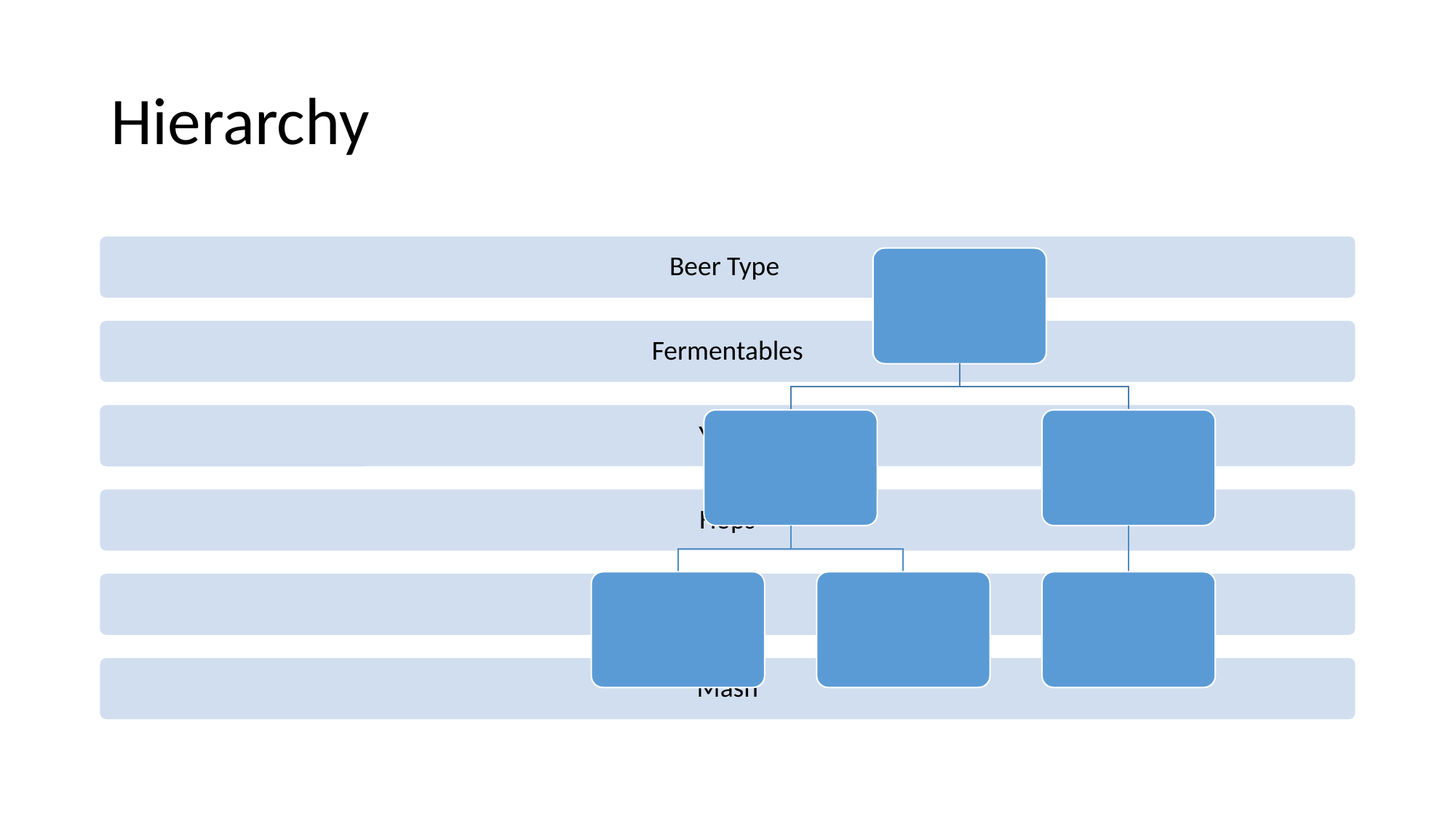

# Hierarchy
Mash
Water
Hops
Yeast
Fermentables
Beer Type